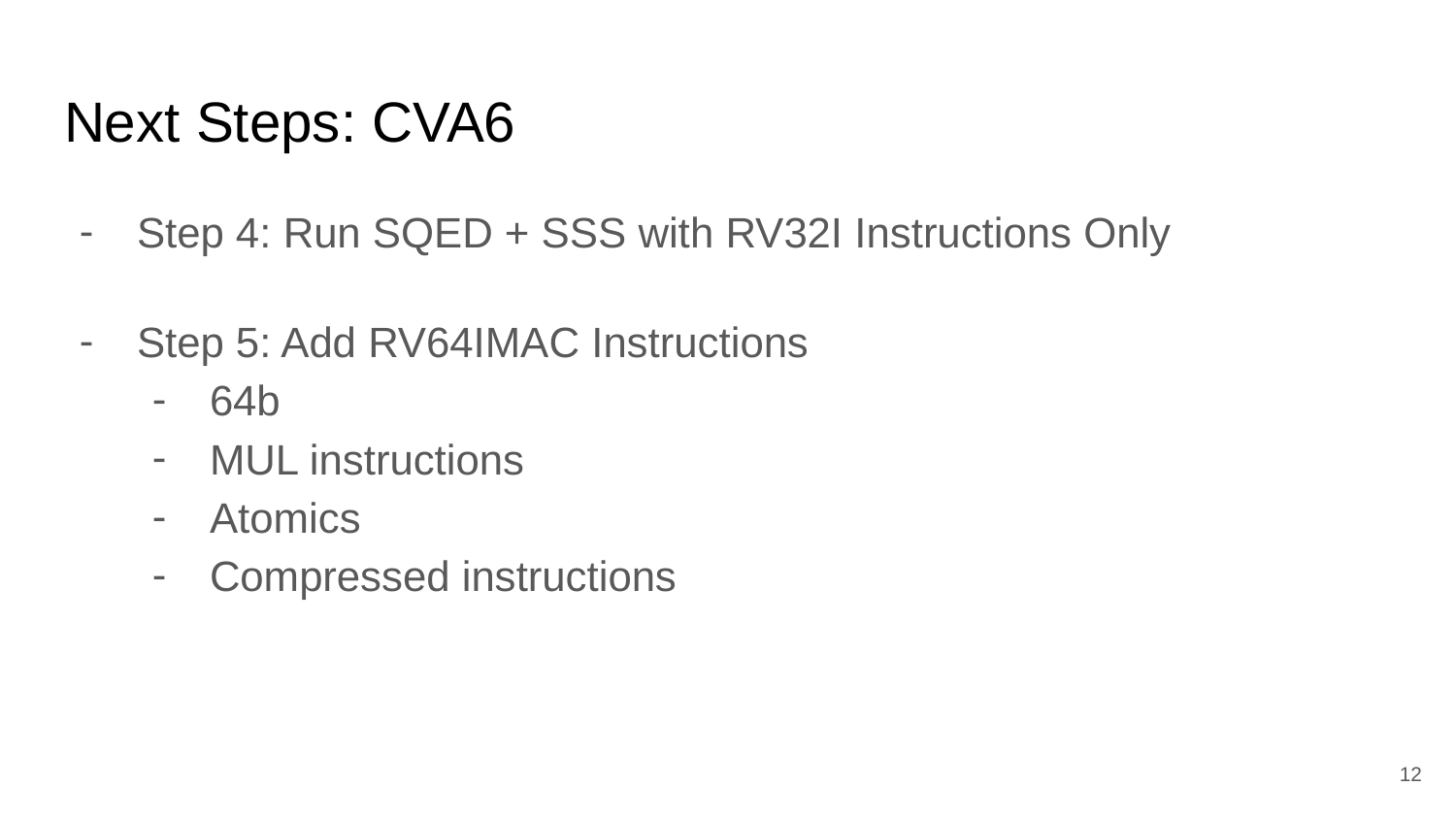

# Next Steps: CVA6
Step 4: Run SQED + SSS with RV32I Instructions Only
Step 5: Add RV64IMAC Instructions
64b
MUL instructions
Atomics
Compressed instructions
12